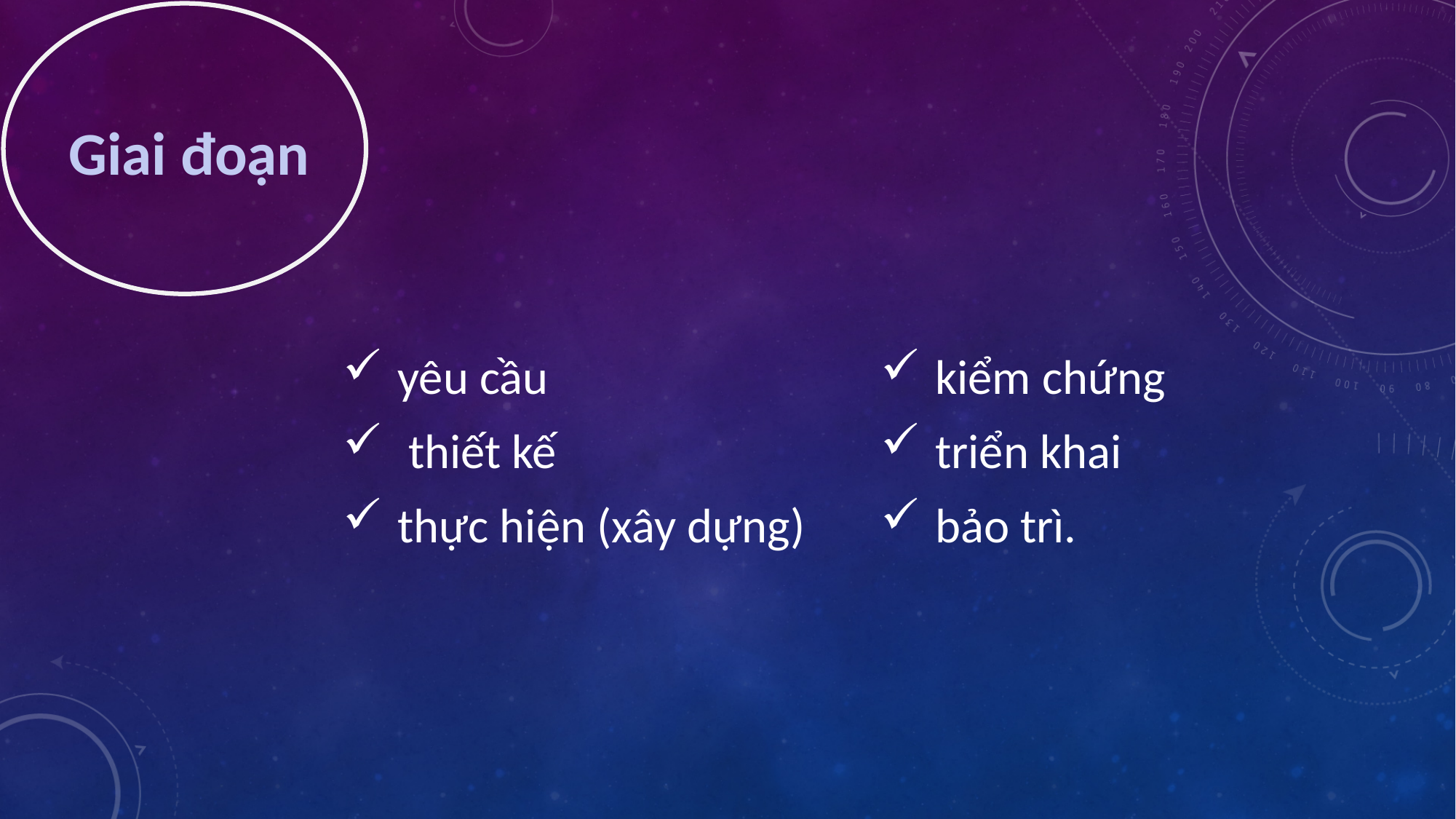

Giai đoạn
kiểm chứng
triển khai
bảo trì.
yêu cầu
 thiết kế
thực hiện (xây dựng)